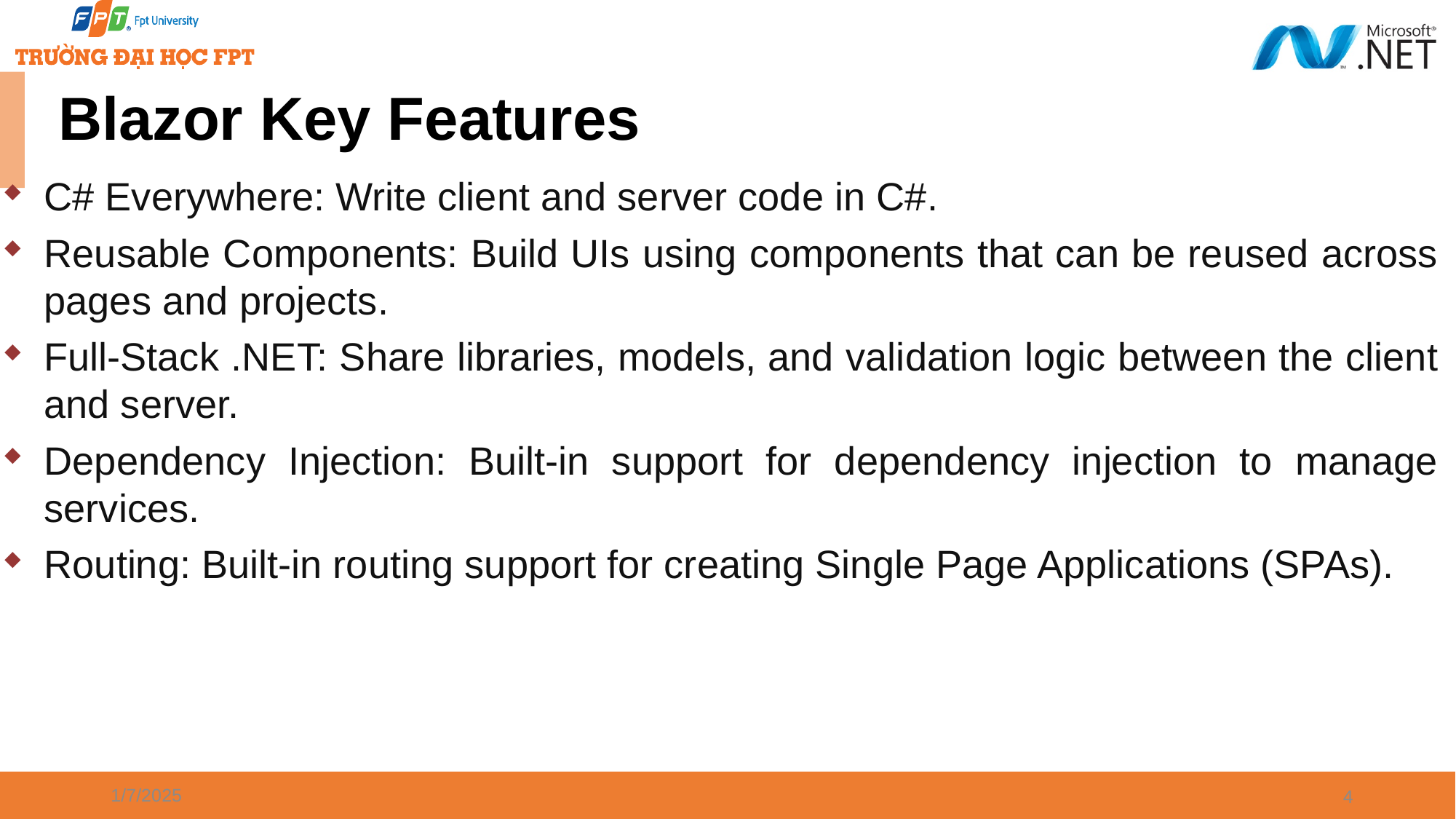

# Blazor Key Features
C# Everywhere: Write client and server code in C#.
Reusable Components: Build UIs using components that can be reused across pages and projects.
Full-Stack .NET: Share libraries, models, and validation logic between the client and server.
Dependency Injection: Built-in support for dependency injection to manage services.
Routing: Built-in routing support for creating Single Page Applications (SPAs).
1/7/2025
4